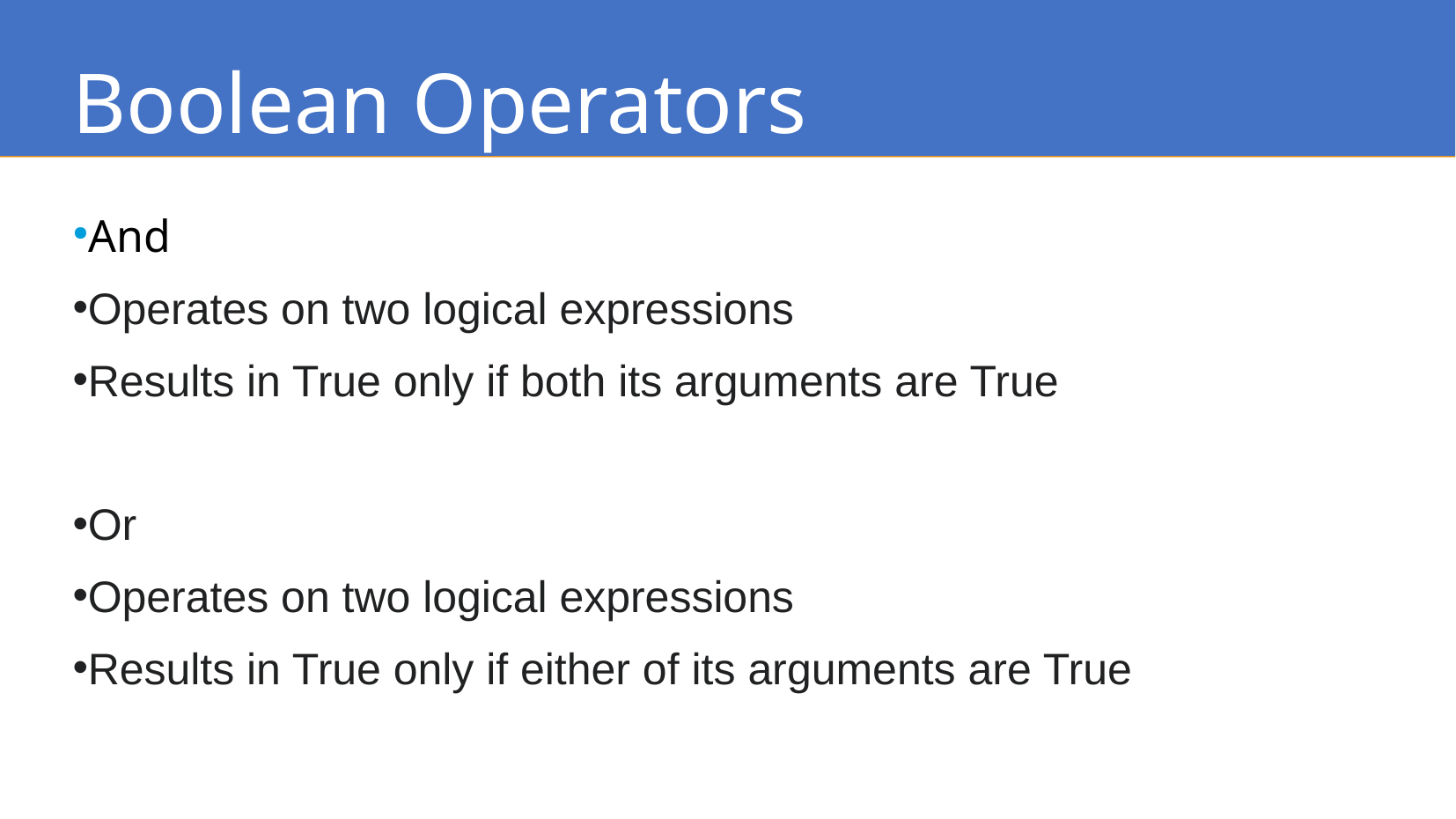

Boolean Operators
And
Operates on two logical expressions
Results in True only if both its arguments are True

Or
Operates on two logical expressions
Results in True only if either of its arguments are True